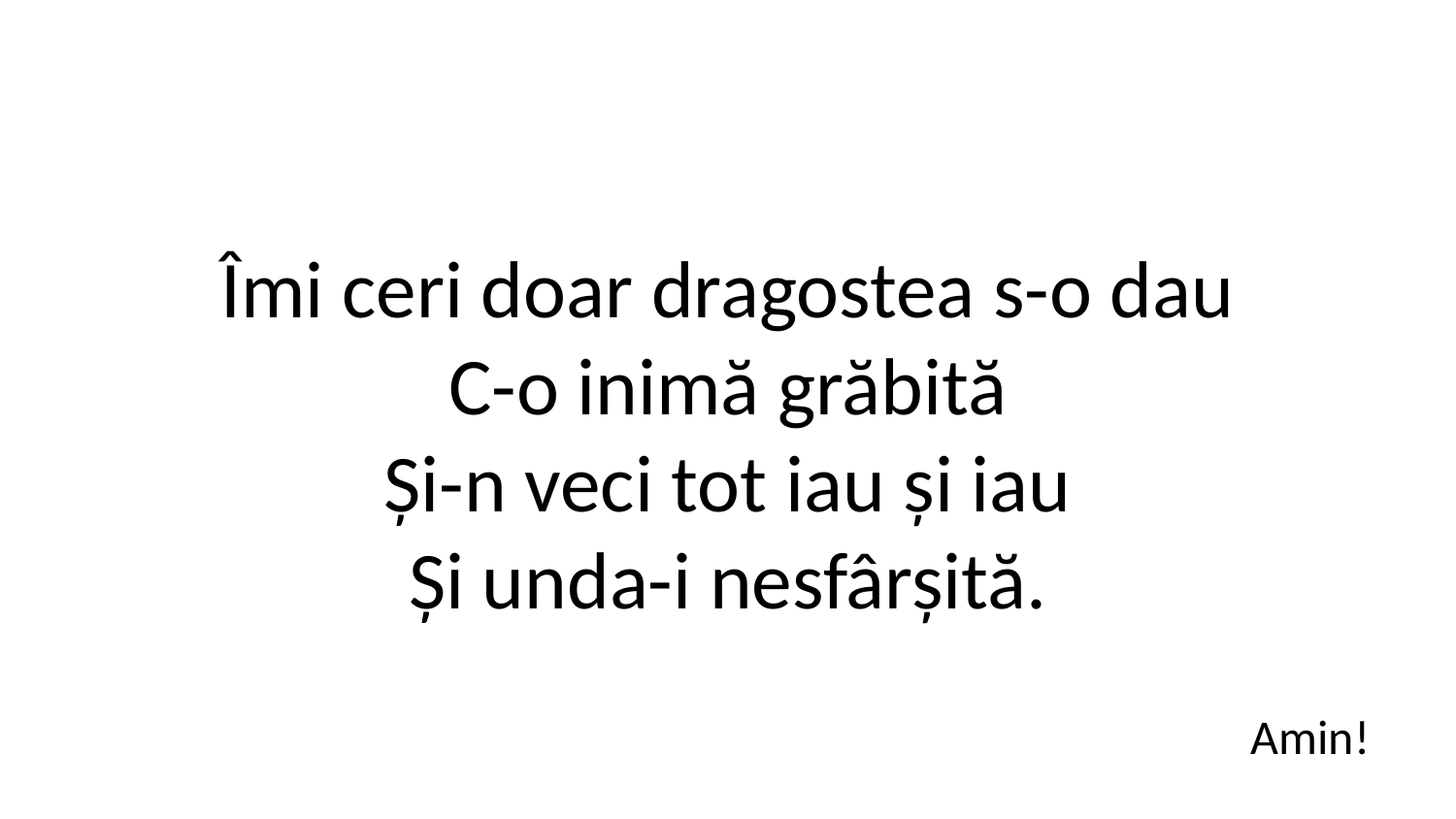

Îmi ceri doar dragostea s-o dau
C-o inimă grăbită
Și-n veci tot iau și iau
Și unda-i nesfârșită.

Amin!